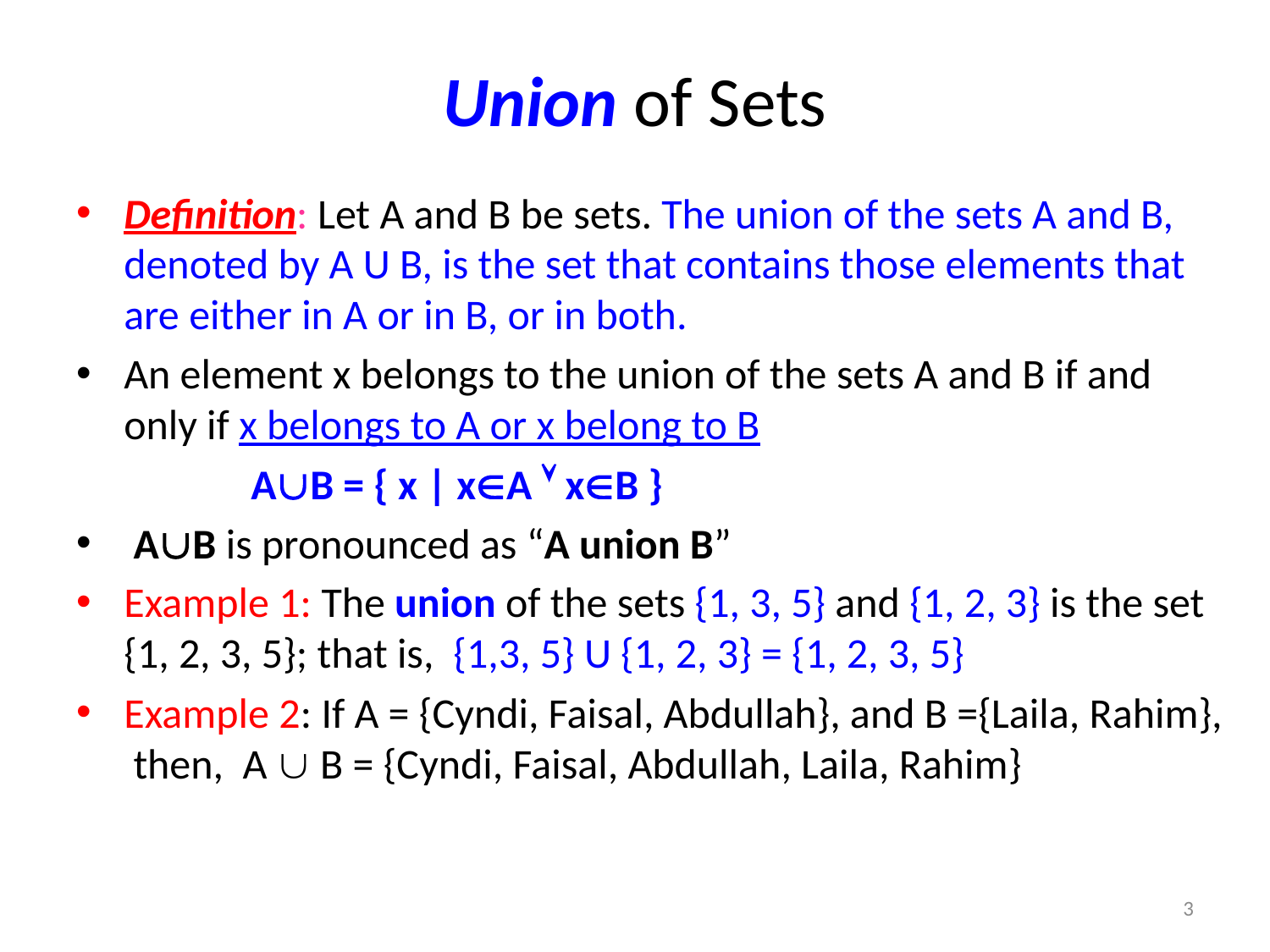

# Union of Sets
Definition: Let A and B be sets. The union of the sets A and B, denoted by A U B, is the set that contains those elements that are either in A or in B, or in both.
An element x belongs to the union of the sets A and B if and only if x belongs to A or x belong to B
		A∪B = { x | x∈A ∨ x∈B }
 A∪B is pronounced as “A union B”
Example 1: The union of the sets {1, 3, 5} and {1, 2, 3} is the set {1, 2, 3, 5}; that is,  {1,3, 5} U {1, 2, 3} = {1, 2, 3, 5}
Example 2: If A = {Cyndi, Faisal, Abdullah}, and B ={Laila, Rahim},  then,  A ∪ B = {Cyndi, Faisal, Abdullah, Laila, Rahim}

3